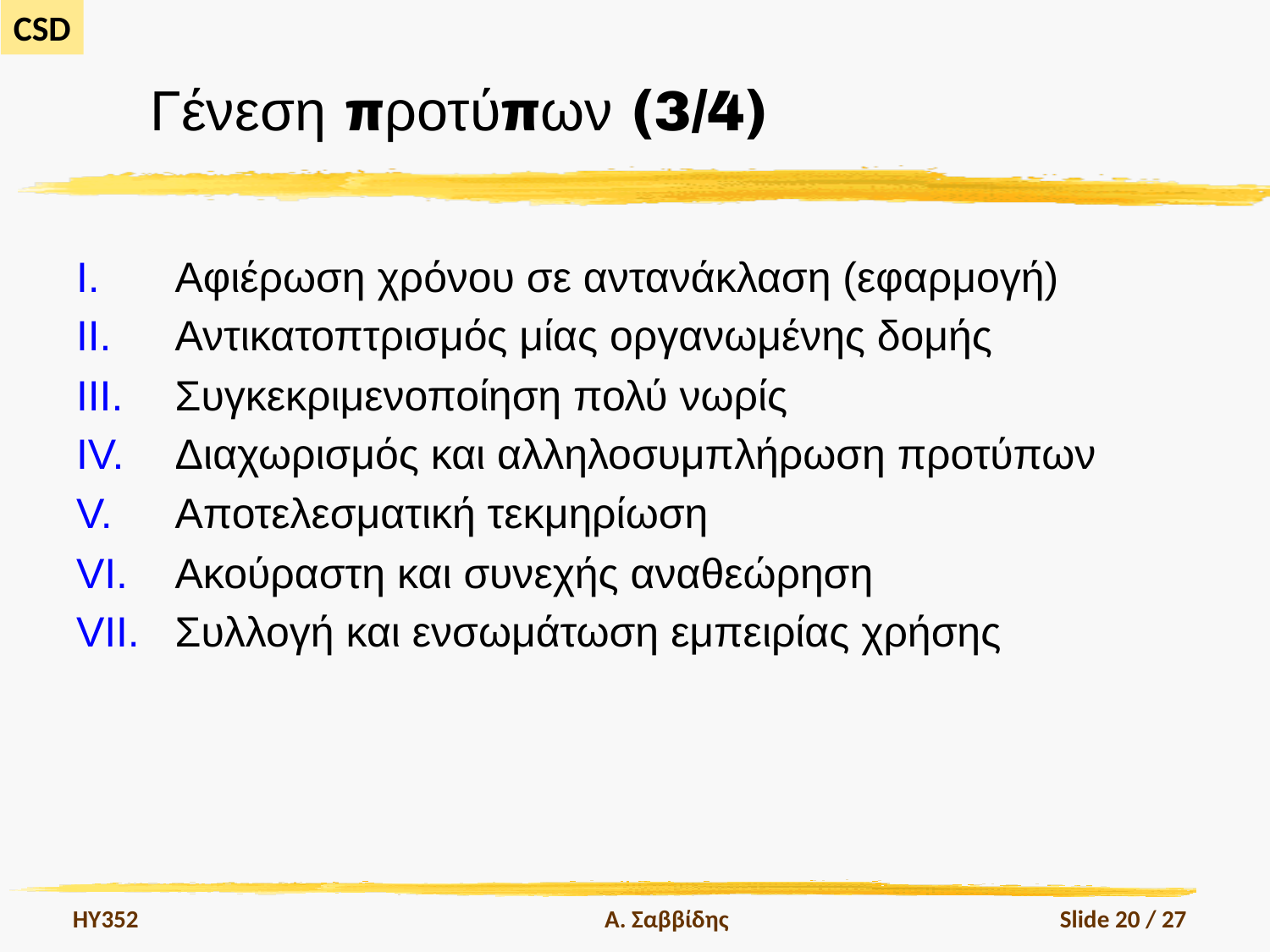

# Γένεση προτύπων (3/4)
Αφιέρωση χρόνου σε αντανάκλαση (εφαρμογή)
Αντικατοπτρισμός μίας οργανωμένης δομής
Συγκεκριμενοποίηση πολύ νωρίς
Διαχωρισμός και αλληλοσυμπλήρωση προτύπων
Αποτελεσματική τεκμηρίωση
Ακούραστη και συνεχής αναθεώρηση
Συλλογή και ενσωμάτωση εμπειρίας χρήσης
HY352
Α. Σαββίδης
Slide 20 / 27